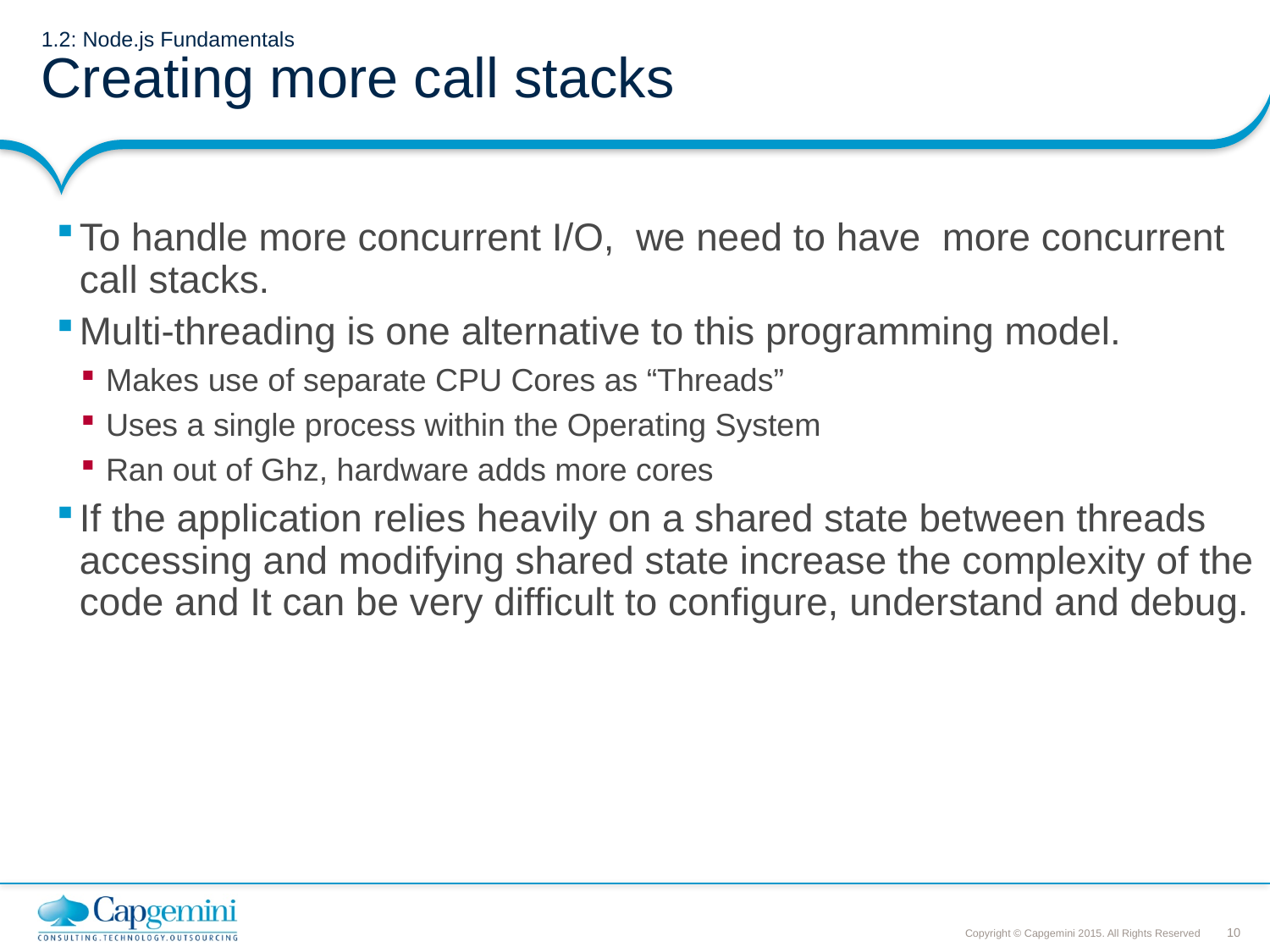

# 1.2: Node.js Fundamentals Creating more call stacks
To handle more concurrent I/O,  we need to have  more concurrent call stacks.
Multi-threading is one alternative to this programming model.
Makes use of separate CPU Cores as “Threads”
Uses a single process within the Operating System
Ran out of Ghz, hardware adds more cores
If the application relies heavily on a shared state between threads accessing and modifying shared state increase the complexity of the code and It can be very difficult to configure, understand and debug.